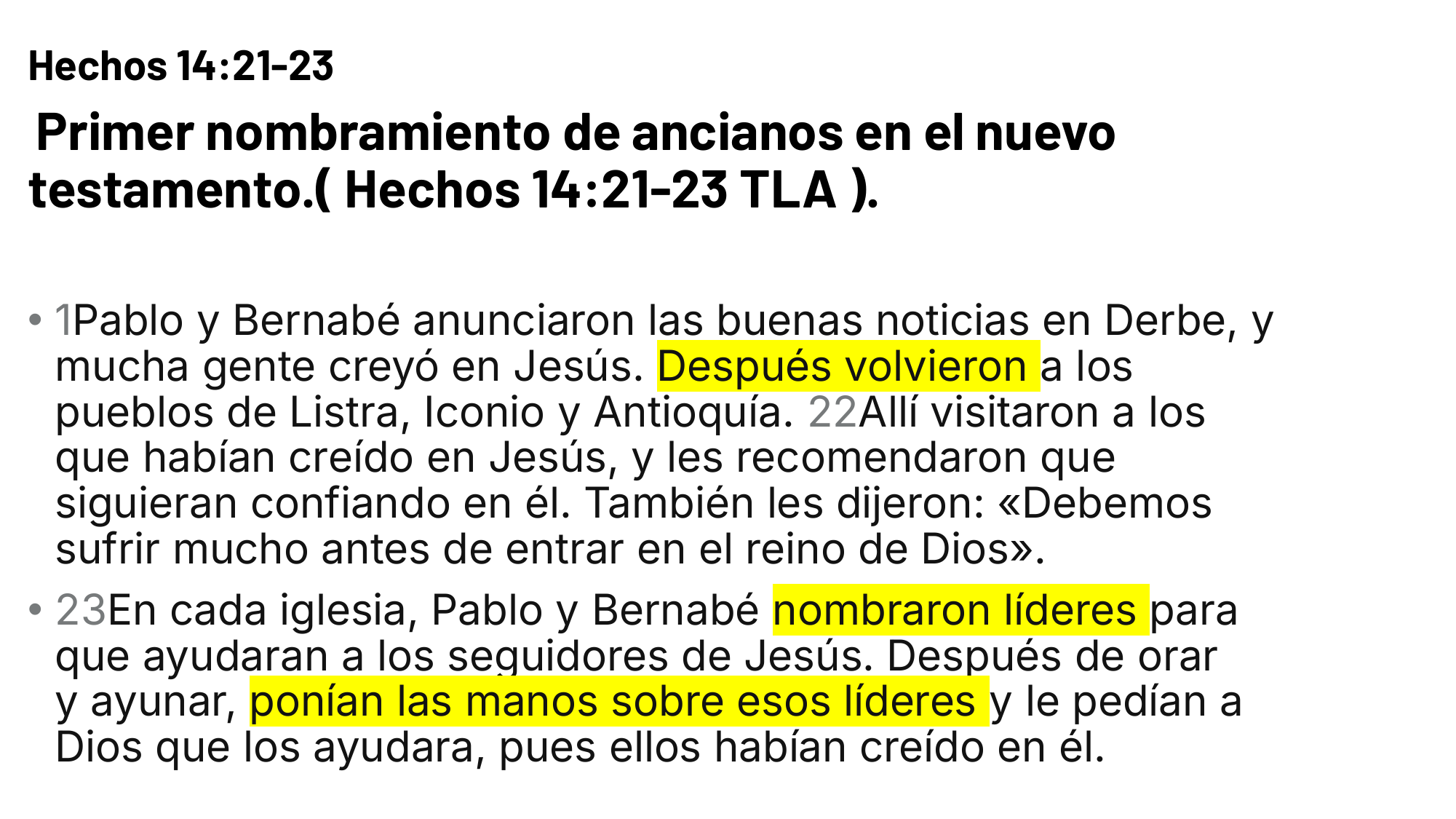

Hechos 14:21-23
 Primer nombramiento de ancianos en el nuevo testamento.( Hechos 14:21-23 TLA ).

1Pablo y Bernabé anunciaron las buenas noticias en Derbe, y mucha gente creyó en Jesús. Después volvieron a los pueblos de Listra, Iconio y Antioquía. 22Allí visitaron a los que habían creído en Jesús, y les recomendaron que siguieran confiando en él. También les dijeron: «Debemos sufrir mucho antes de entrar en el reino de Dios».
23En cada iglesia, Pablo y Bernabé nombraron líderes para que ayudaran a los seguidores de Jesús. Después de orar y ayunar, ponían las manos sobre esos líderes y le pedían a Dios que los ayudara, pues ellos habían creído en él.

#